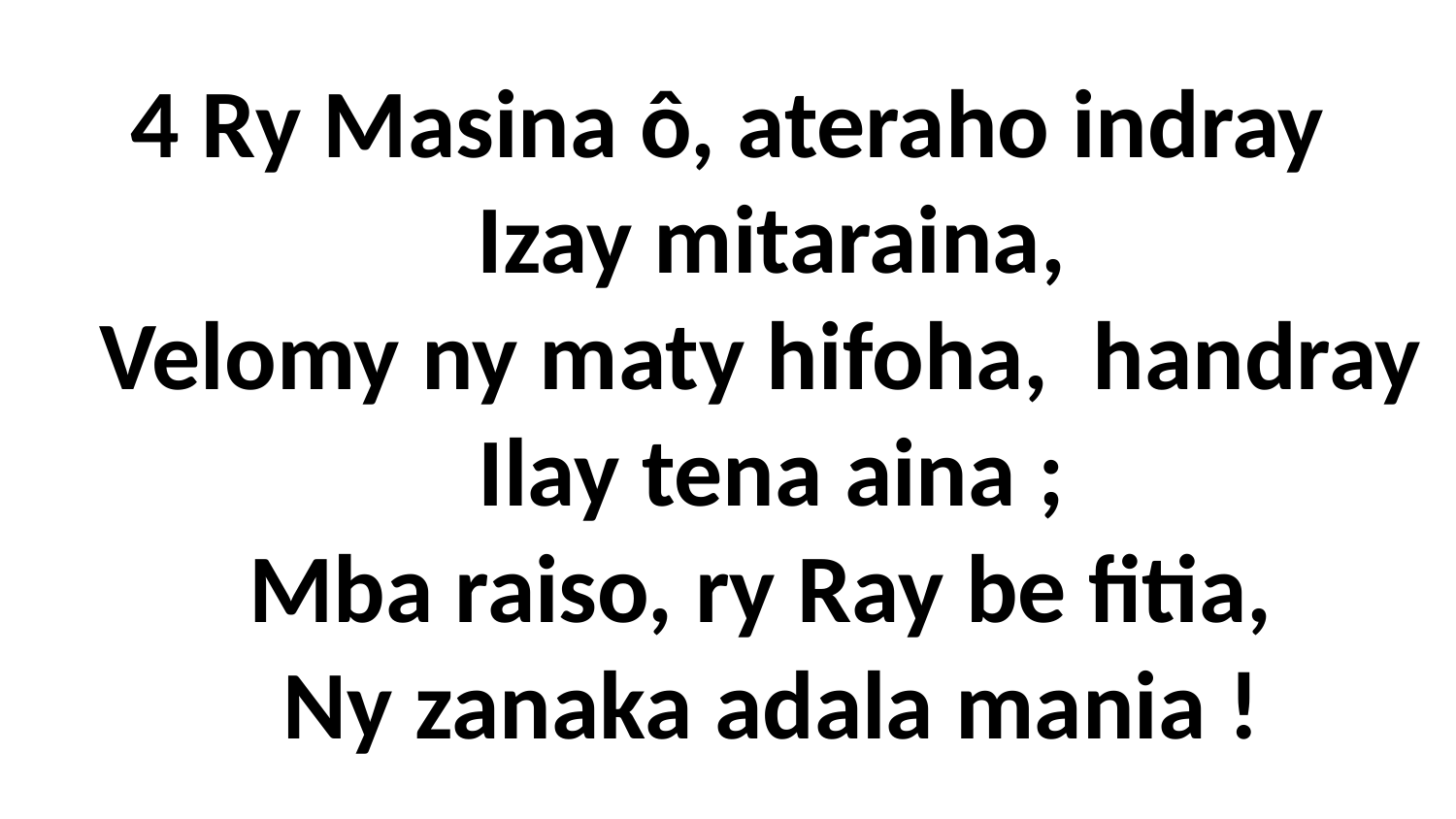

# 4 Ry Masina ô, ateraho indray Izay mitaraina, Velomy ny maty hifoha,  handray Ilay tena aina ; Mba raiso, ry Ray be fitia, Ny zanaka adala mania !